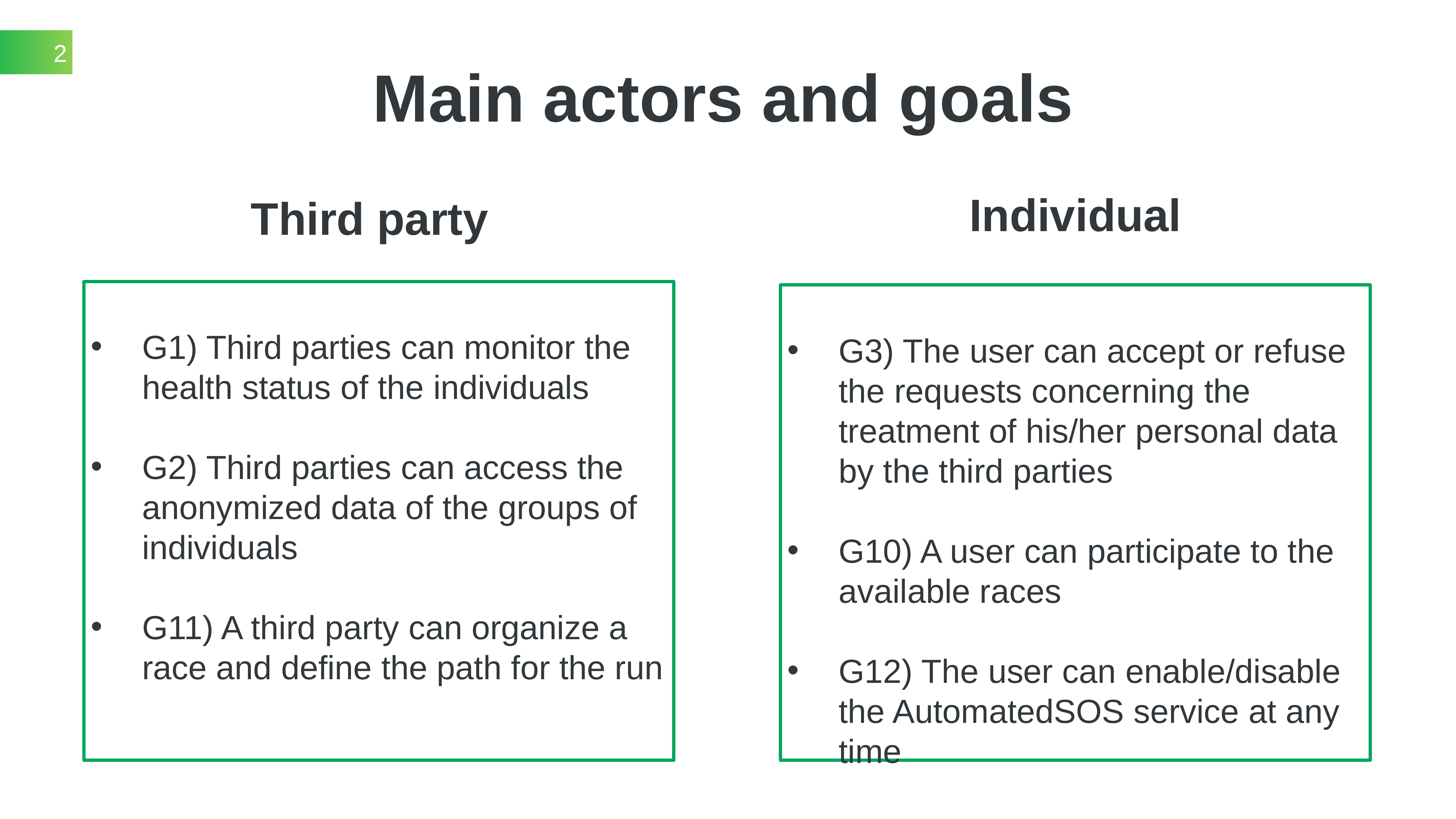

2
Main actors and goals
Individual
Third party

G1) Third parties can monitor the health status of the individuals

G2) Third parties can access the anonymized data of the groups of individuals

G11) A third party can organize a race and define the path for the run

G3) The user can accept or refuse the requests concerning the treatment of his/her personal data by the third parties

G10) A user can participate to the available races

G12) The user can enable/disable the AutomatedSOS service at any time